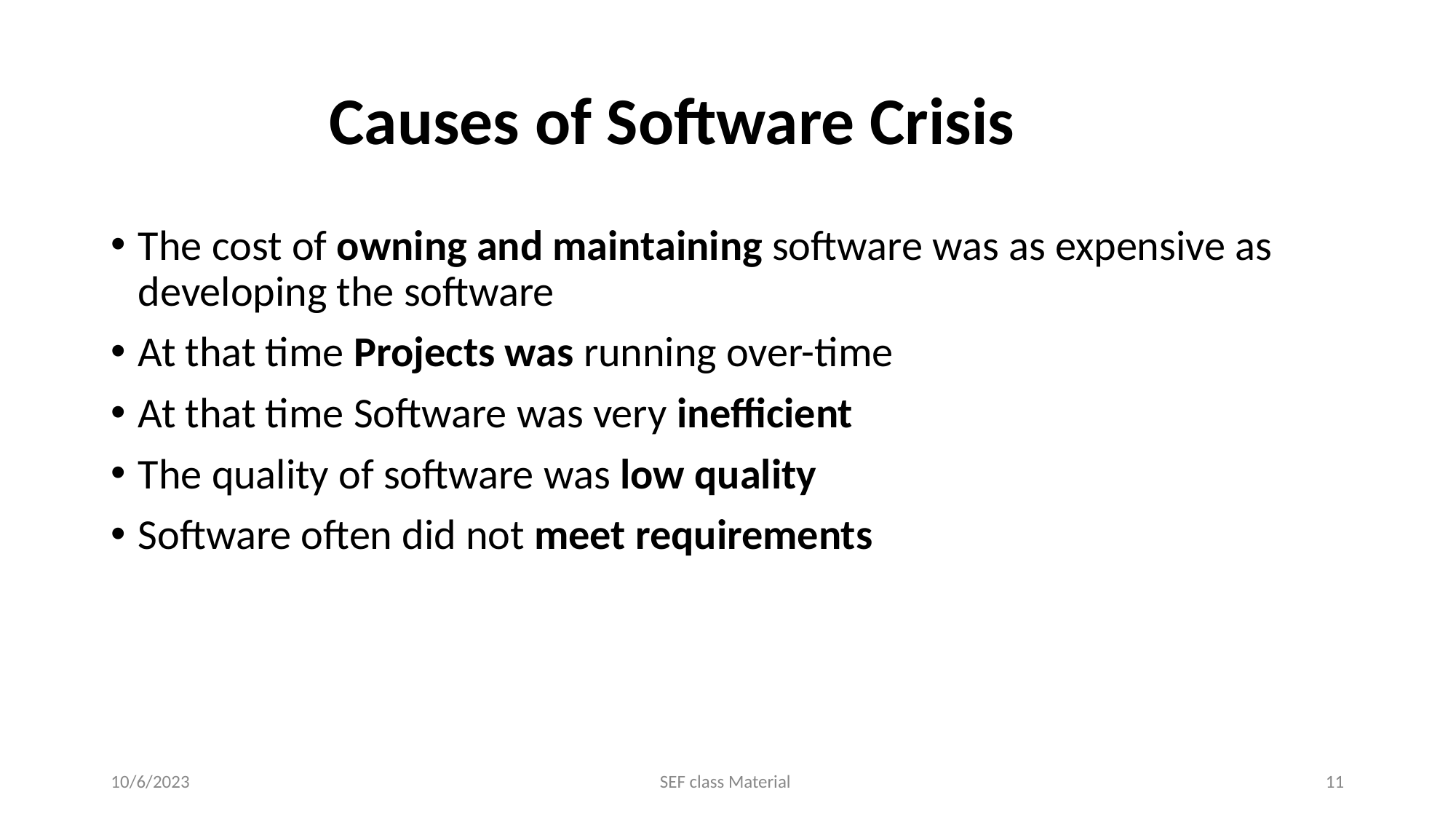

# Causes of Software Crisis
The cost of owning and maintaining software was as expensive as developing the software
At that time Projects was running over-time
At that time Software was very inefficient
The quality of software was low quality
Software often did not meet requirements

10/6/2023
SEF class Material
11